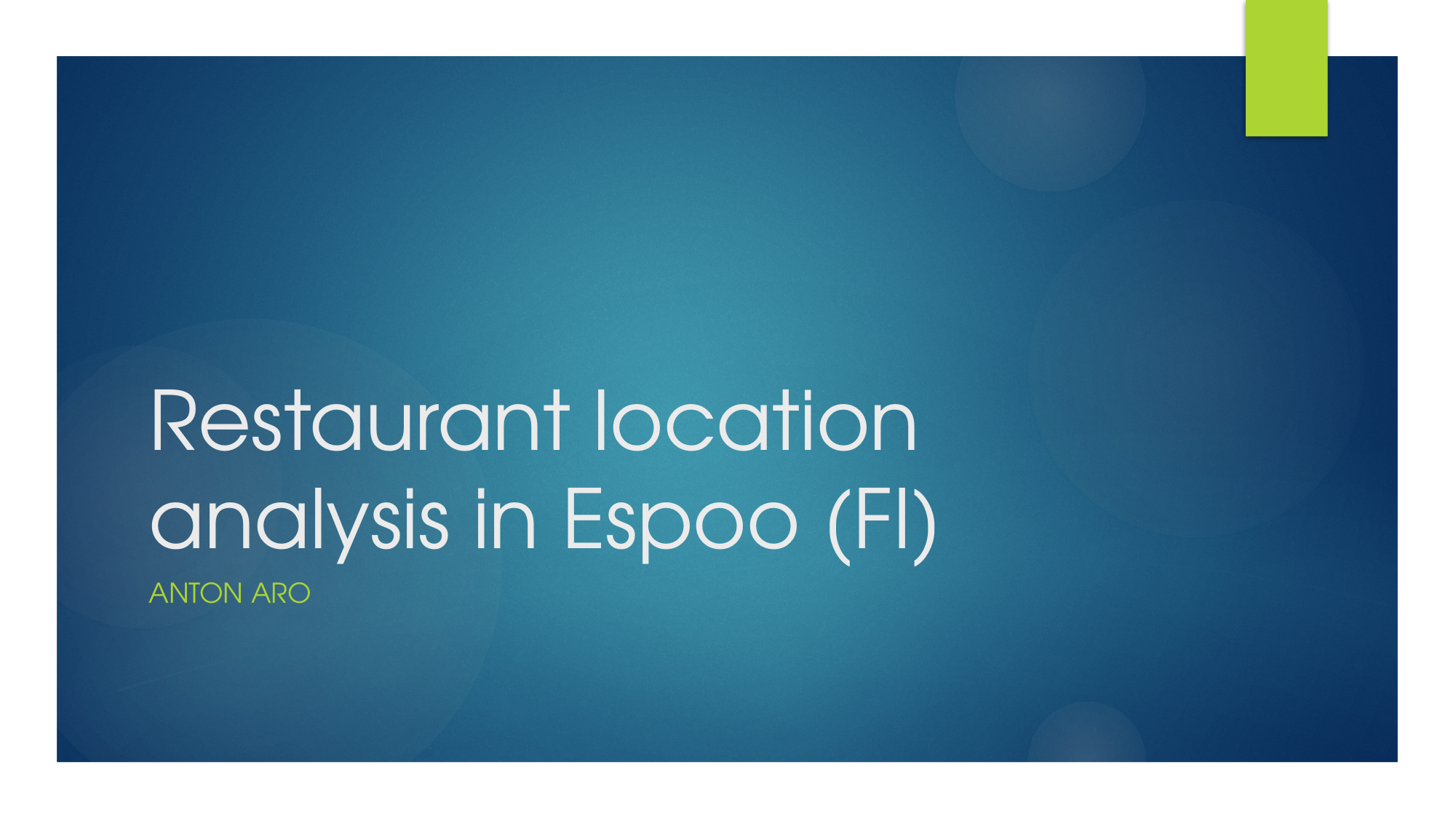

# Restaurant location analysis in Espoo (FI)
Anton Aro